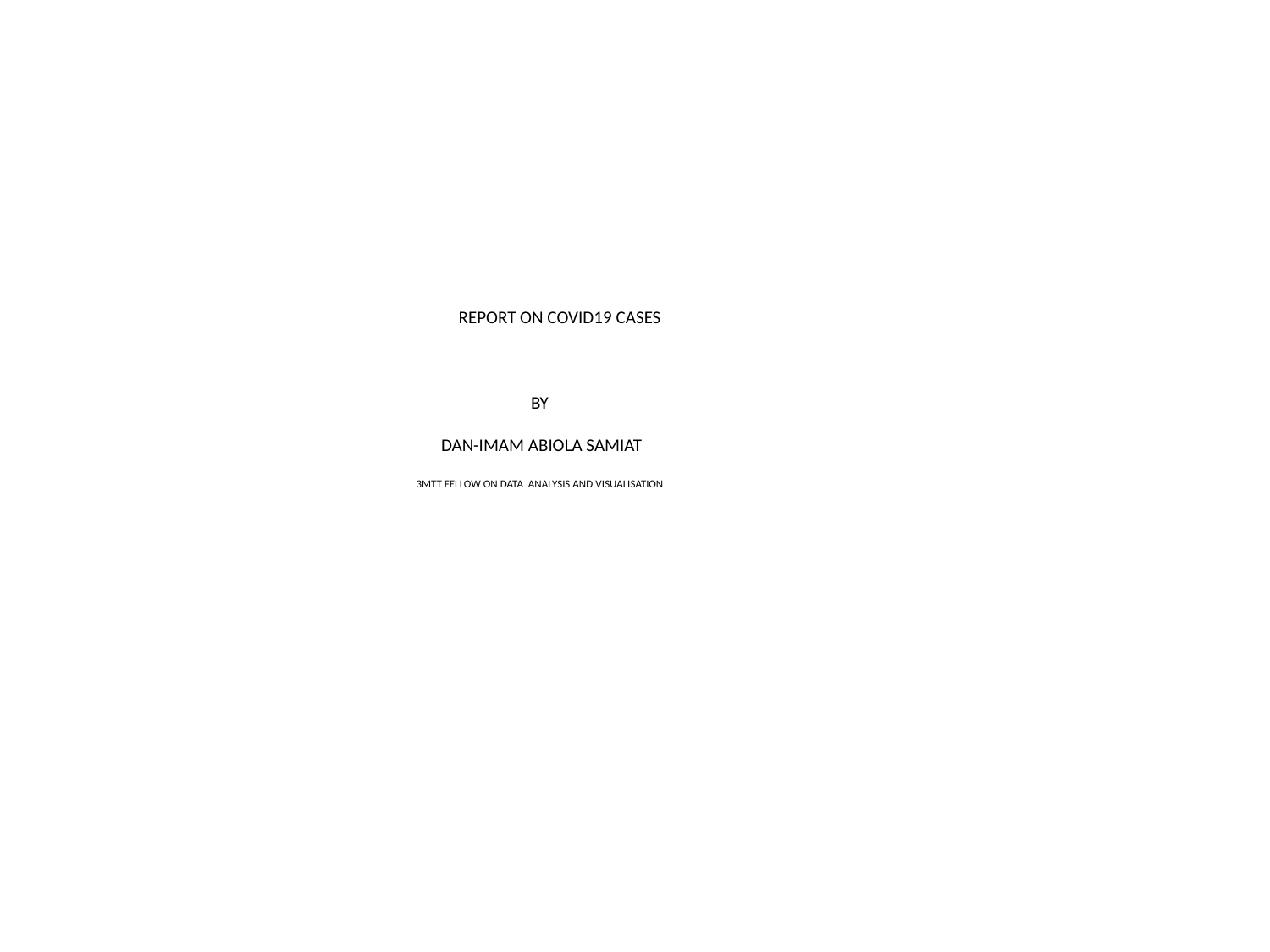

REPORT ON COVID19 CASES
BY
      DAN-IMAM ABIOLA SAMIAT
3MTT FELLOW ON DATA  ANALYSIS AND VISUALISATION